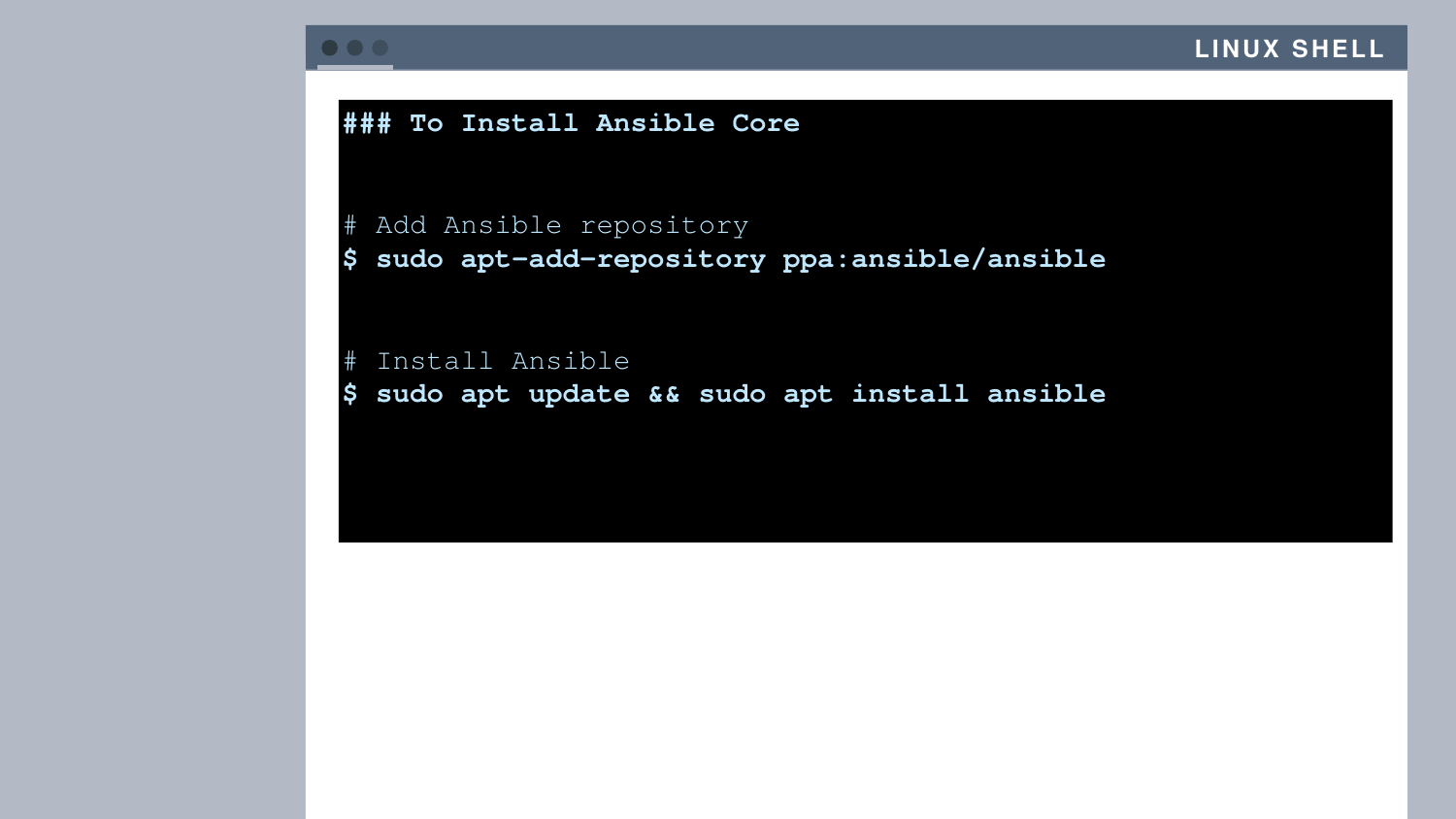

Linux shell
### To Install Ansible Core

# Add Ansible repository
$ sudo apt-add-repository ppa:ansible/ansible

# Install Ansible
$ sudo apt update && sudo apt install ansible
34